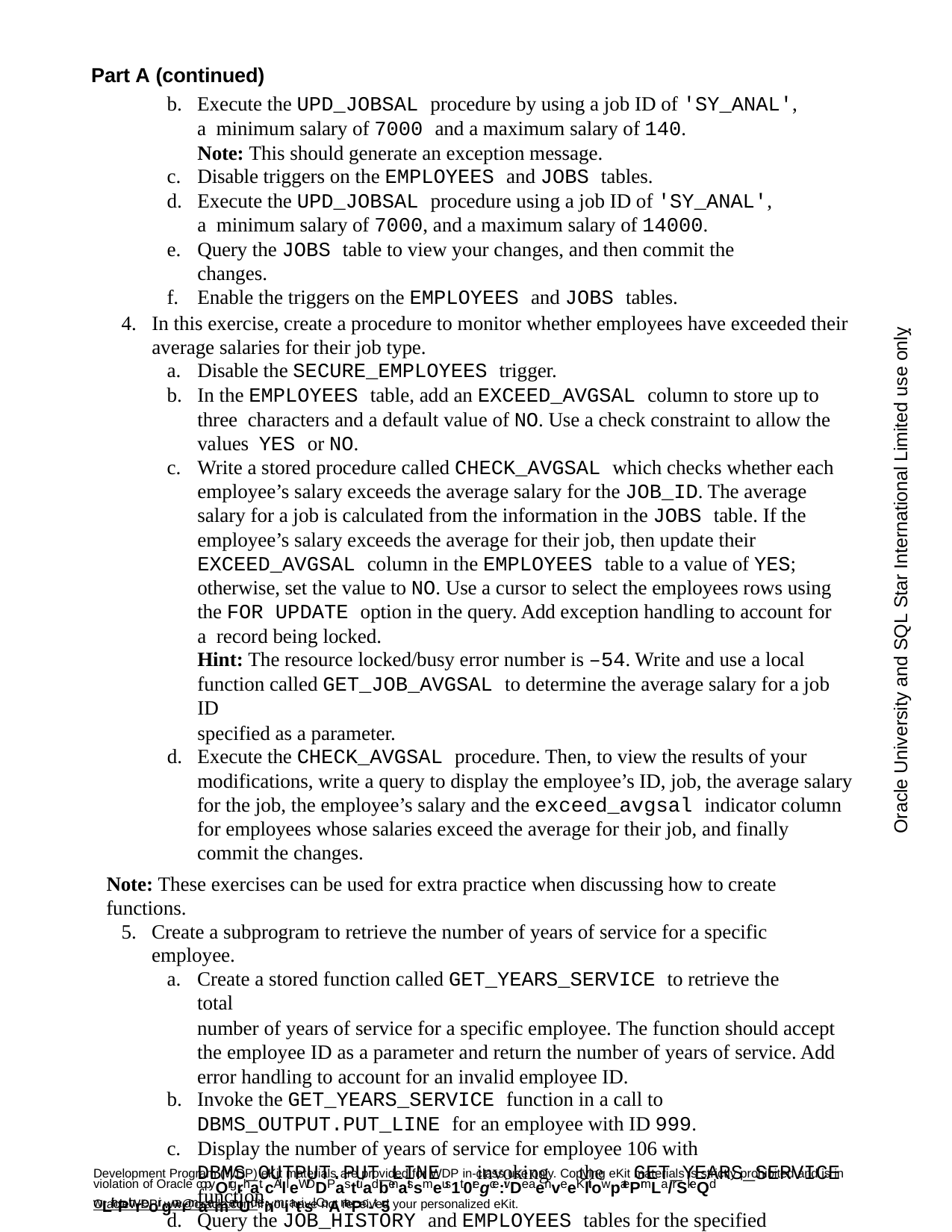

Part A (continued)
Execute the UPD_JOBSAL procedure by using a job ID of 'SY_ANAL', a  minimum salary of 7000 and a maximum salary of 140.
Note: This should generate an exception message.
Disable triggers on the EMPLOYEES and JOBS tables.
Execute the UPD_JOBSAL procedure using a job ID of 'SY_ANAL', a  minimum salary of 7000, and a maximum salary of 14000.
Query the JOBS table to view your changes, and then commit the changes.
Enable the triggers on the EMPLOYEES and JOBS tables.
In this exercise, create a procedure to monitor whether employees have exceeded their  average salaries for their job type.
Disable the SECURE_EMPLOYEES trigger.
In the EMPLOYEES table, add an EXCEED_AVGSAL column to store up to three  characters and a default value of NO. Use a check constraint to allow the values  YES or NO.
Write a stored procedure called CHECK_AVGSAL which checks whether each
employee’s salary exceeds the average salary for the JOB_ID. The average  salary for a job is calculated from the information in the JOBS table. If the
employee’s salary exceeds the average for their job, then update their  EXCEED_AVGSAL column in the EMPLOYEES table to a value of YES;  otherwise, set the value to NO. Use a cursor to select the employees rows using  the FOR UPDATE option in the query. Add exception handling to account for a  record being locked.
Hint: The resource locked/busy error number is –54. Write and use a local
function called GET_JOB_AVGSAL to determine the average salary for a job ID
specified as a parameter.
Execute the CHECK_AVGSAL procedure. Then, to view the results of your
modifications, write a query to display the employee’s ID, job, the average salary  for the job, the employee’s salary and the exceed_avgsal indicator column  for employees whose salaries exceed the average for their job, and finally  commit the changes.
Note: These exercises can be used for extra practice when discussing how to create  functions.
Create a subprogram to retrieve the number of years of service for a specific employee.
Create a stored function called GET_YEARS_SERVICE to retrieve the total
number of years of service for a specific employee. The function should accept  the employee ID as a parameter and return the number of years of service. Add  error handling to account for an invalid employee ID.
Invoke the GET_YEARS_SERVICE function in a call to
DBMS_OUTPUT.PUT_LINE for an employee with ID 999.
Display the number of years of service for employee 106 with
DBMS_OUTPUT.PUT_LINE invoking the GET_YEARS_SERVICE function.
Query the JOB_HISTORY and EMPLOYEES tables for the specified employee to
verify that the modifications are accurate. The values represented in the results  on this page may differ from those you get when you run these queries.
Oracle University and SQL Star International Limited use onlyฺ
Development Program (WDP) eKit materials are provided for WDP in-class use only. Copying eKit materials is strictly prohibited and is in
violation of Oracle copyOrigrhat. cAlll eWDDPasttuadbenatssmeus1t 0regce:ivDe aenveeKlitowpatePrmLa/rSkeQd wLithPthreoirgnarmaemanUd enmiatisl. CoAntaPc-t 5
OracleWDP_ww@oracle.com if you have not received your personalized eKit.